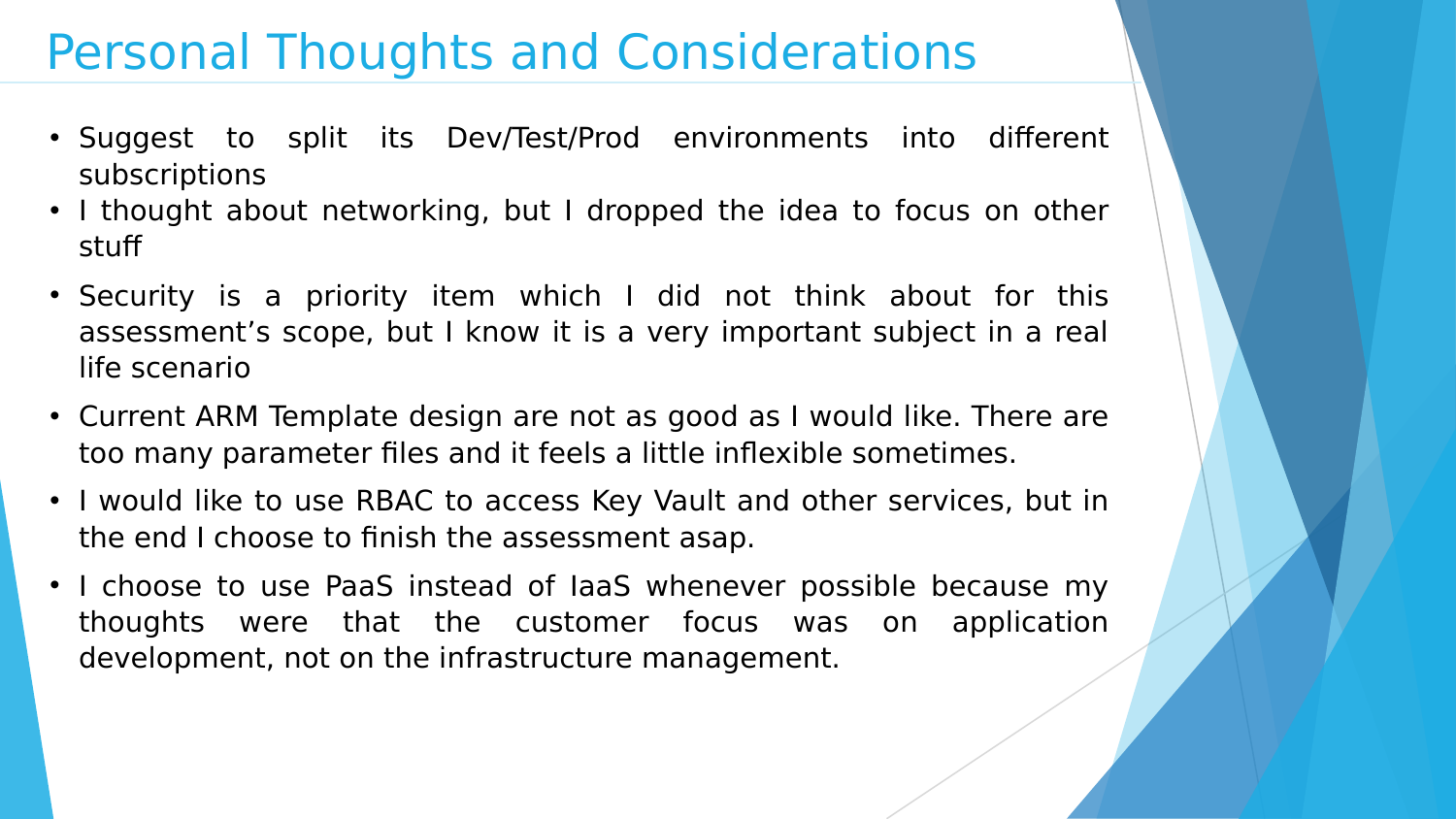

Personal Thoughts and Considerations
Suggest to split its Dev/Test/Prod environments into different subscriptions
I thought about networking, but I dropped the idea to focus on other stuff
Security is a priority item which I did not think about for this assessment’s scope, but I know it is a very important subject in a real life scenario
Current ARM Template design are not as good as I would like. There are too many parameter files and it feels a little inflexible sometimes.
I would like to use RBAC to access Key Vault and other services, but in the end I choose to finish the assessment asap.
I choose to use PaaS instead of IaaS whenever possible because my thoughts were that the customer focus was on application development, not on the infrastructure management.